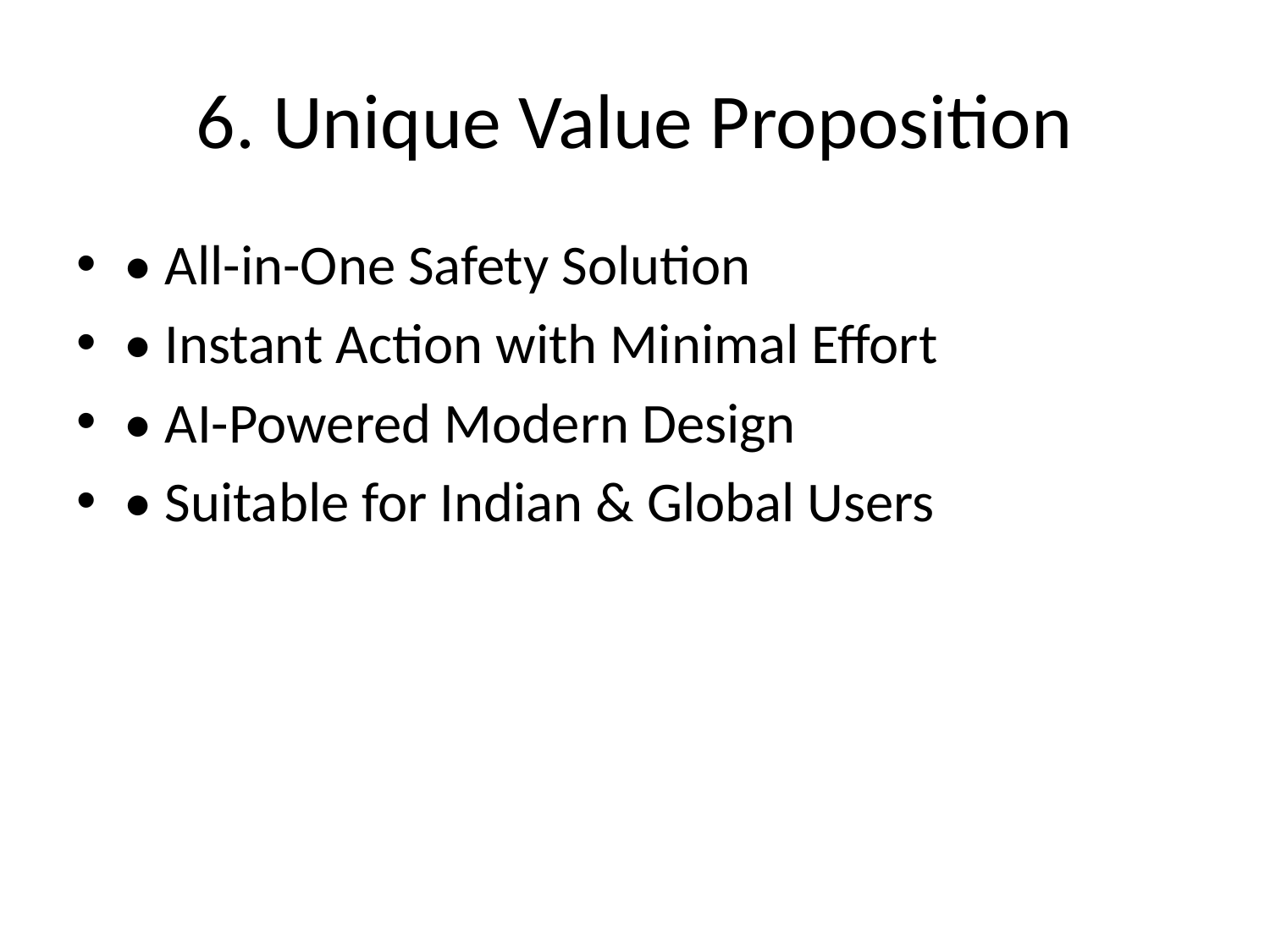

# 6. Unique Value Proposition
• All-in-One Safety Solution
• Instant Action with Minimal Effort
• AI-Powered Modern Design
• Suitable for Indian & Global Users